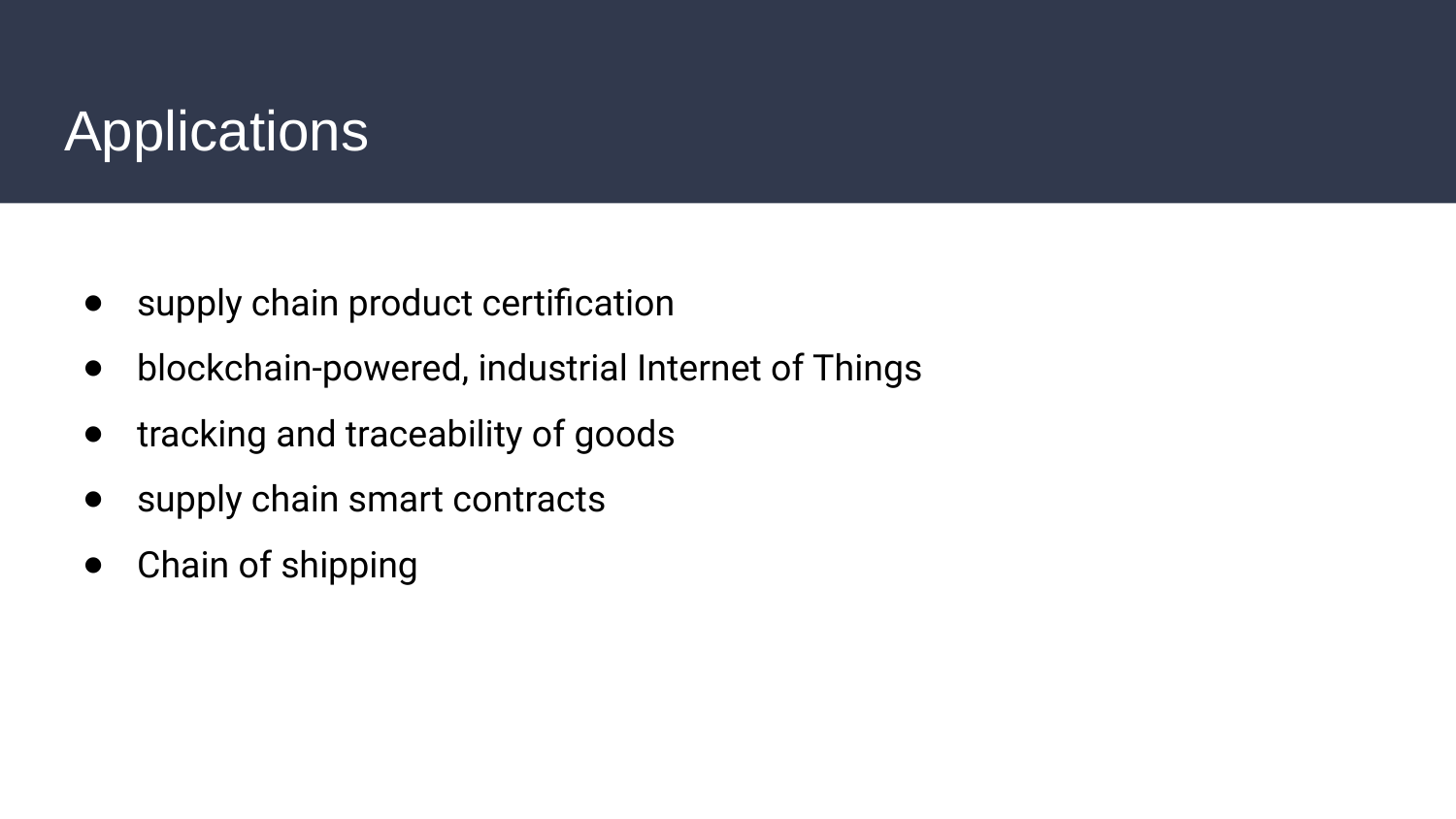

# Applications
supply chain product certification
blockchain-powered, industrial Internet of Things
tracking and traceability of goods
supply chain smart contracts
Chain of shipping